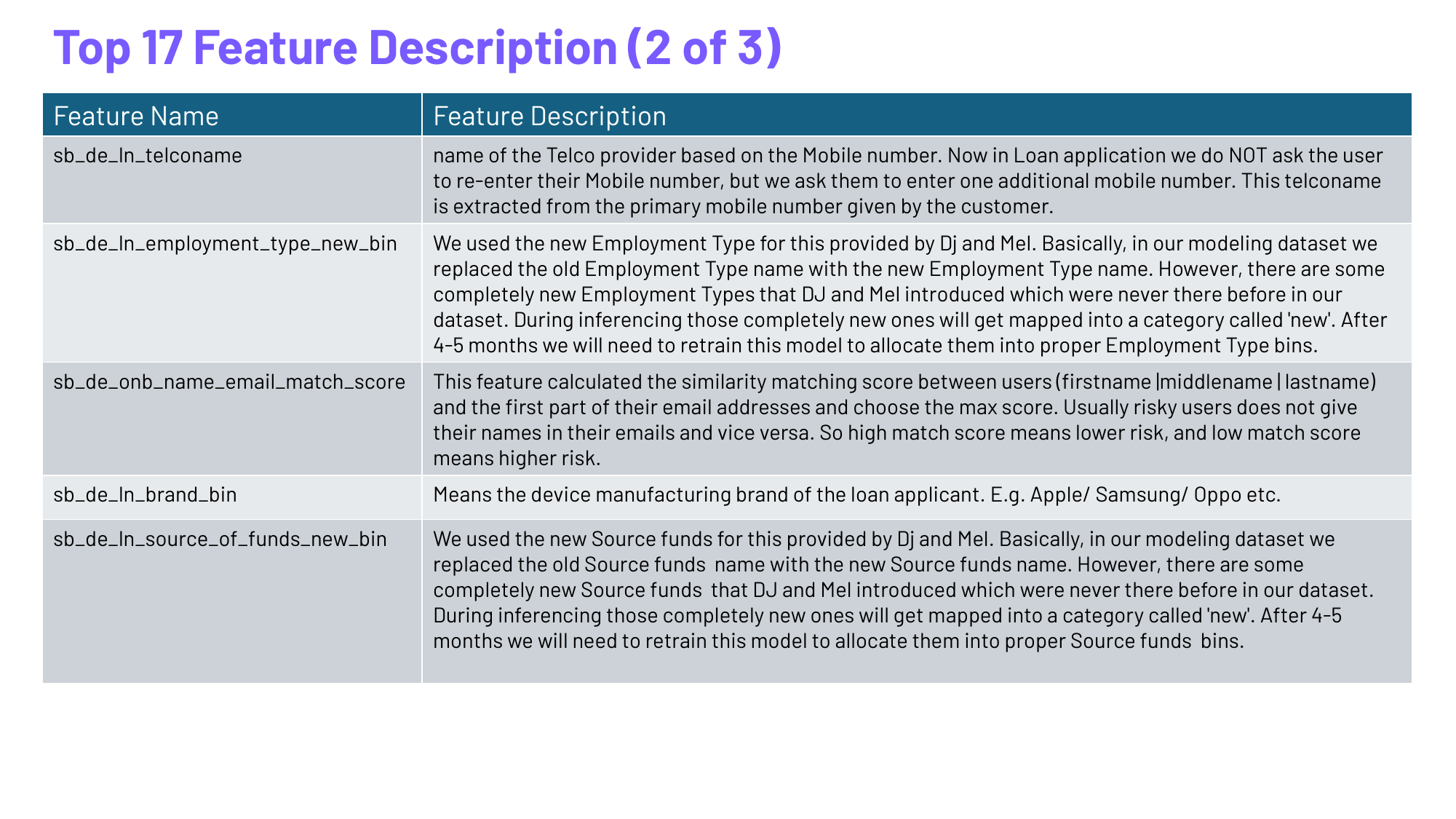

Top 17 Feature Description (2 of 3)
| Feature Name | Feature Description |
| --- | --- |
| sb\_de\_ln\_telconame | name of the Telco provider based on the Mobile number. Now in Loan application we do NOT ask the user to re-enter their Mobile number, but we ask them to enter one additional mobile number. This telconame is extracted from the primary mobile number given by the customer. |
| sb\_de\_ln\_employment\_type\_new\_bin | We used the new Employment Type for this provided by Dj and Mel. Basically, in our modeling dataset we replaced the old Employment Type name with the new Employment Type name. However, there are some completely new Employment Types that DJ and Mel introduced which were never there before in our dataset. During inferencing those completely new ones will get mapped into a category called 'new'. After 4-5 months we will need to retrain this model to allocate them into proper Employment Type bins. |
| sb\_de\_onb\_name\_email\_match\_score | This feature calculated the similarity matching score between users (firstname |middlename | lastname) and the first part of their email addresses and choose the max score. Usually risky users does not give their names in their emails and vice versa. So high match score means lower risk, and low match score means higher risk. |
| sb\_de\_ln\_brand\_bin | Means the device manufacturing brand of the loan applicant. E.g. Apple/ Samsung/ Oppo etc. |
| sb\_de\_ln\_source\_of\_funds\_new\_bin | We used the new Source funds for this provided by Dj and Mel. Basically, in our modeling dataset we replaced the old Source funds name with the new Source funds name. However, there are some completely new Source funds that DJ and Mel introduced which were never there before in our dataset. During inferencing those completely new ones will get mapped into a category called 'new'. After 4-5 months we will need to retrain this model to allocate them into proper Source funds bins. |